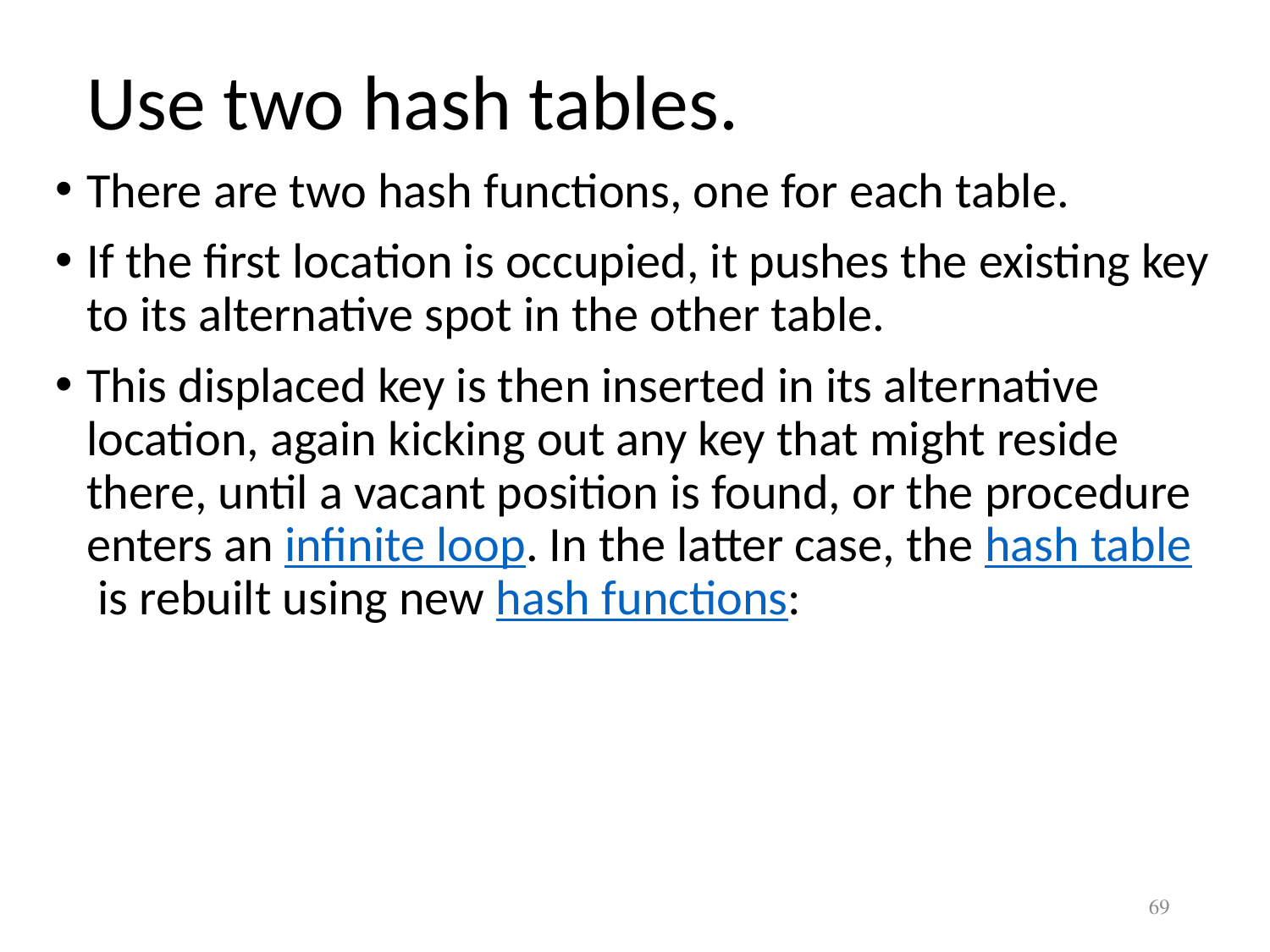

# Use two hash tables.
There are two hash functions, one for each table.
If the first location is occupied, it pushes the existing key to its alternative spot in the other table.
This displaced key is then inserted in its alternative location, again kicking out any key that might reside there, until a vacant position is found, or the procedure enters an infinite loop. In the latter case, the hash table is rebuilt using new hash functions:
69